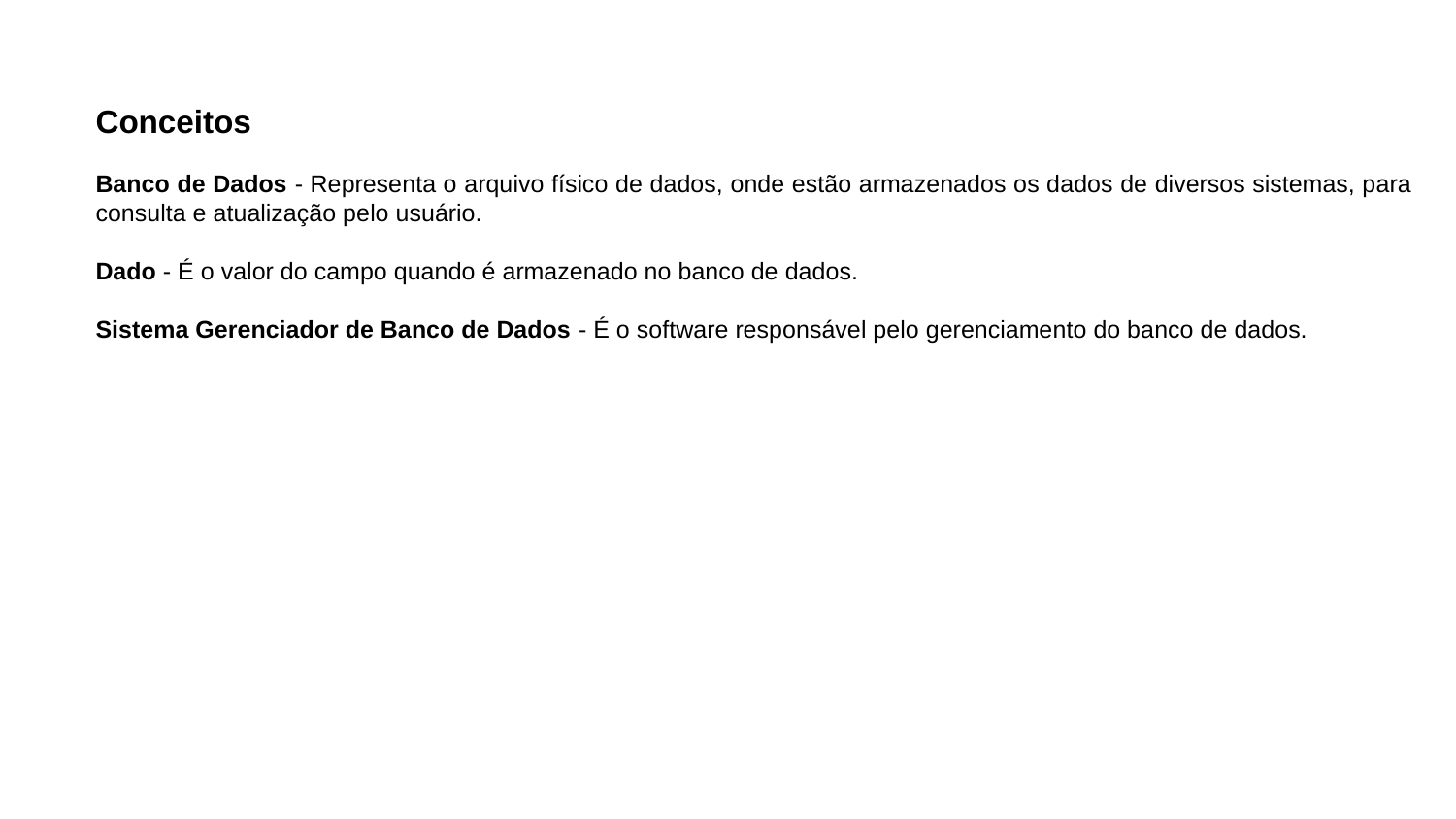

Conceitos

Banco de Dados - Representa o arquivo físico de dados, onde estão armazenados os dados de diversos sistemas, para consulta e atualização pelo usuário.

Dado - É o valor do campo quando é armazenado no banco de dados.

Sistema Gerenciador de Banco de Dados - É o software responsável pelo gerenciamento do banco de dados.